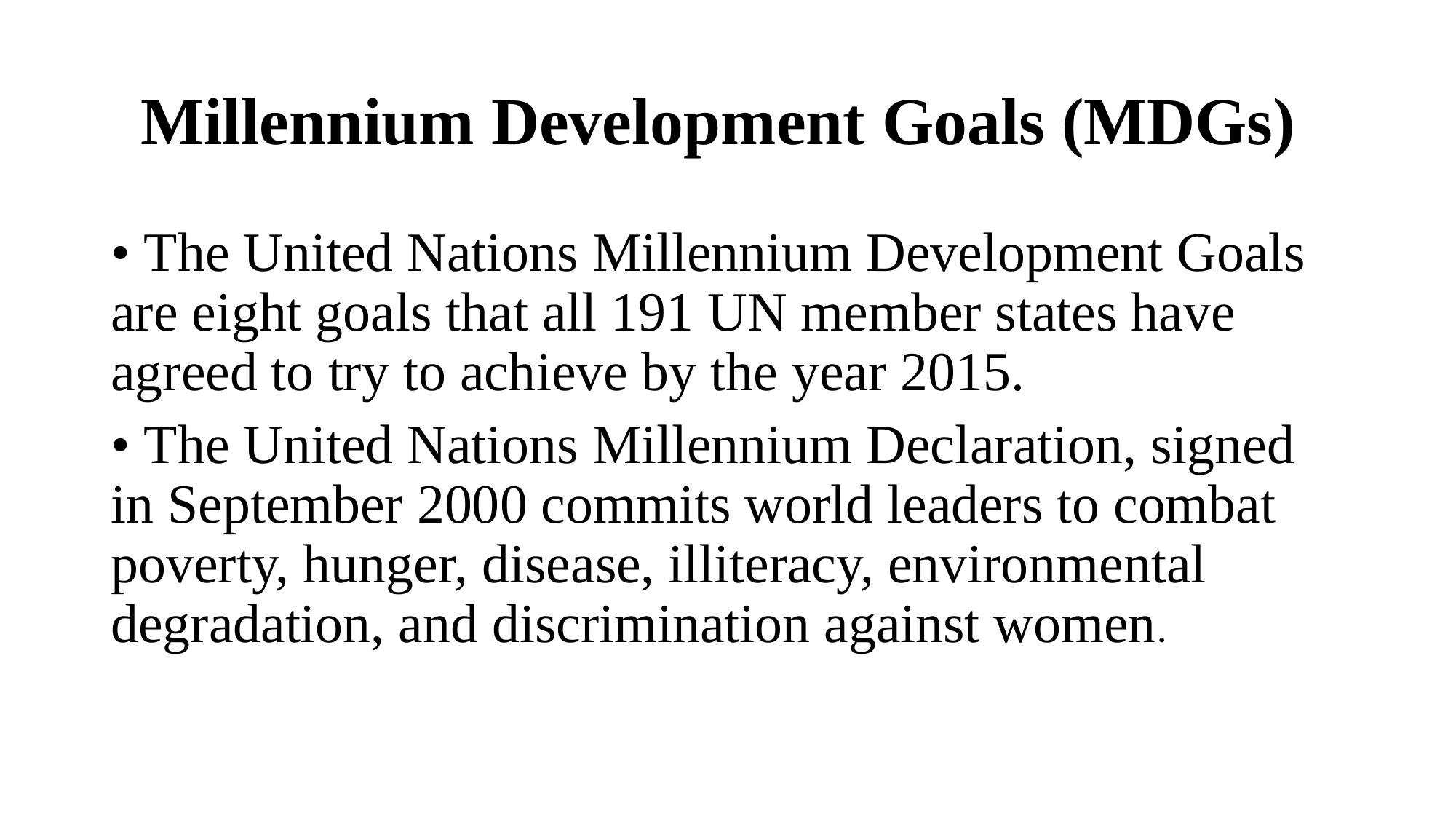

# Millennium Development Goals (MDGs)
• The United Nations Millennium Development Goals are eight goals that all 191 UN member states have agreed to try to achieve by the year 2015.
• The United Nations Millennium Declaration, signed in September 2000 commits world leaders to combat poverty, hunger, disease, illiteracy, environmental degradation, and discrimination against women.